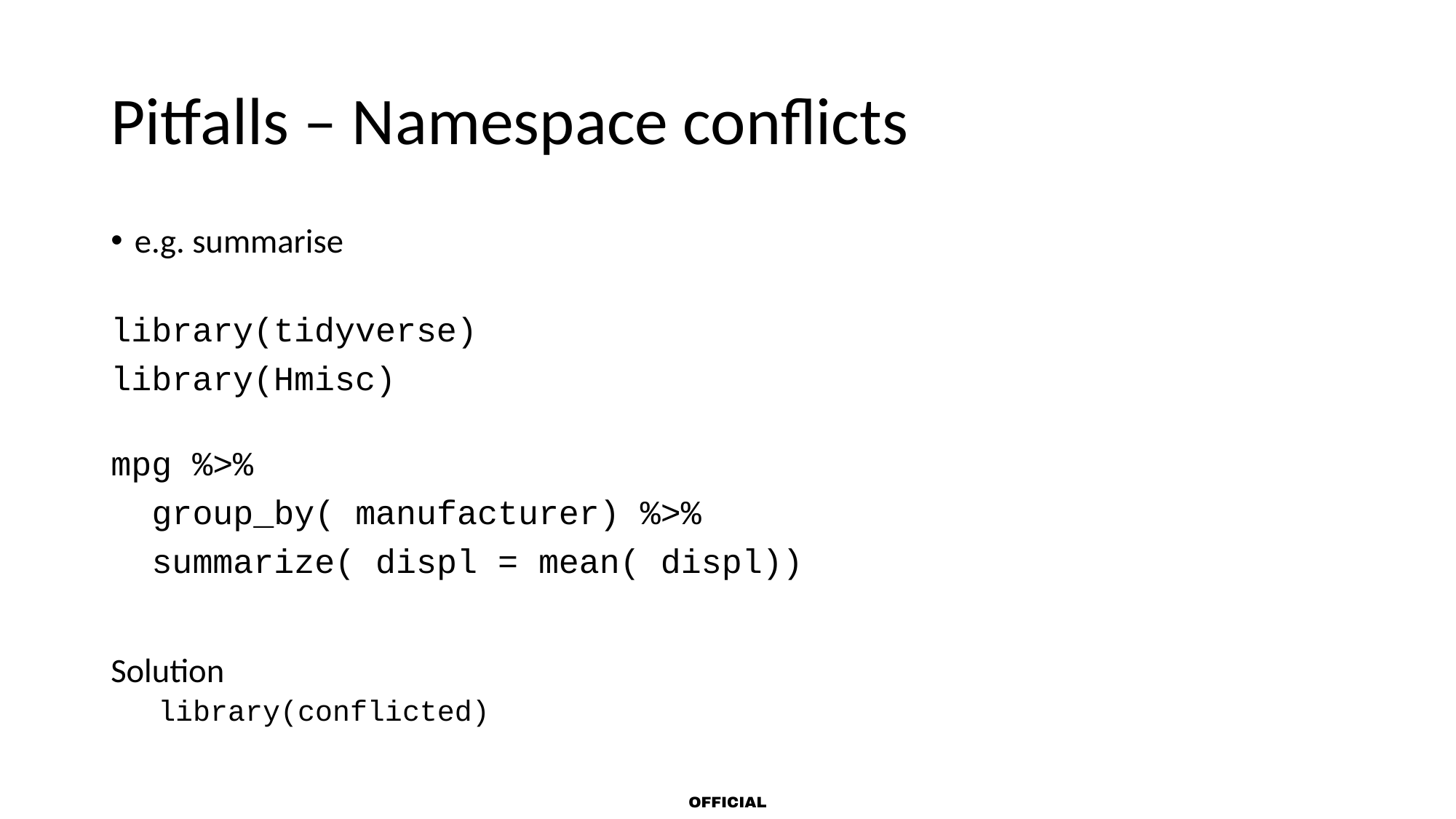

# Pitfalls – Namespace conflicts
e.g. summarise
library(tidyverse)
library(Hmisc)
mpg %>%
  group_by( manufacturer) %>%
  summarize( displ = mean( displ))
Solution
library(conflicted)